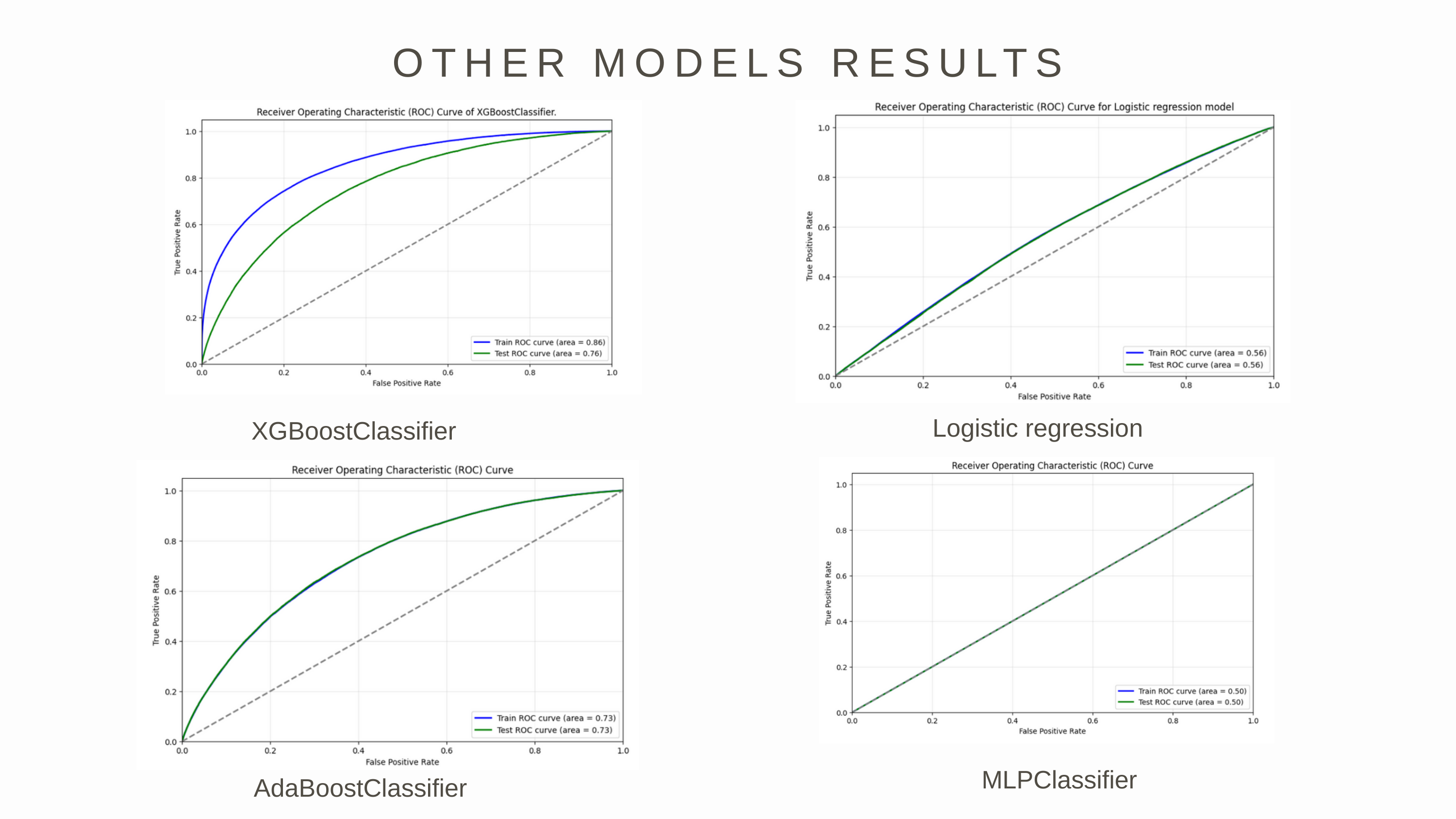

OTHER MODELS RESULTS

Logistic regression
XGBoostClassifier

MLPClassifier
AdaBoostClassifier